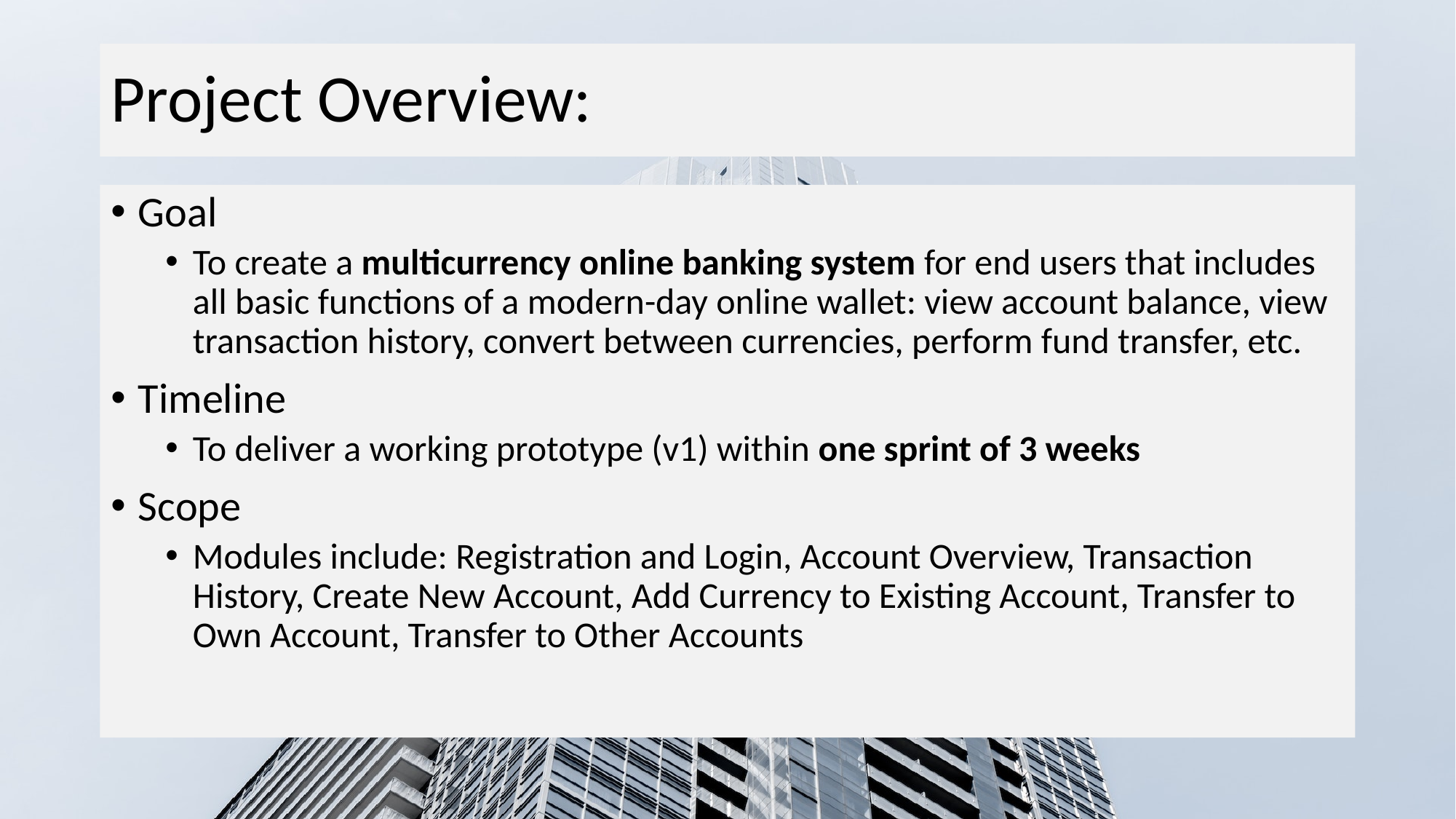

# Project Overview:
Goal
To create a multicurrency online banking system for end users that includes all basic functions of a modern-day online wallet: view account balance, view transaction history, convert between currencies, perform fund transfer, etc.
Timeline
To deliver a working prototype (v1) within one sprint of 3 weeks
Scope
Modules include: Registration and Login, Account Overview, Transaction History, Create New Account, Add Currency to Existing Account, Transfer to Own Account, Transfer to Other Accounts